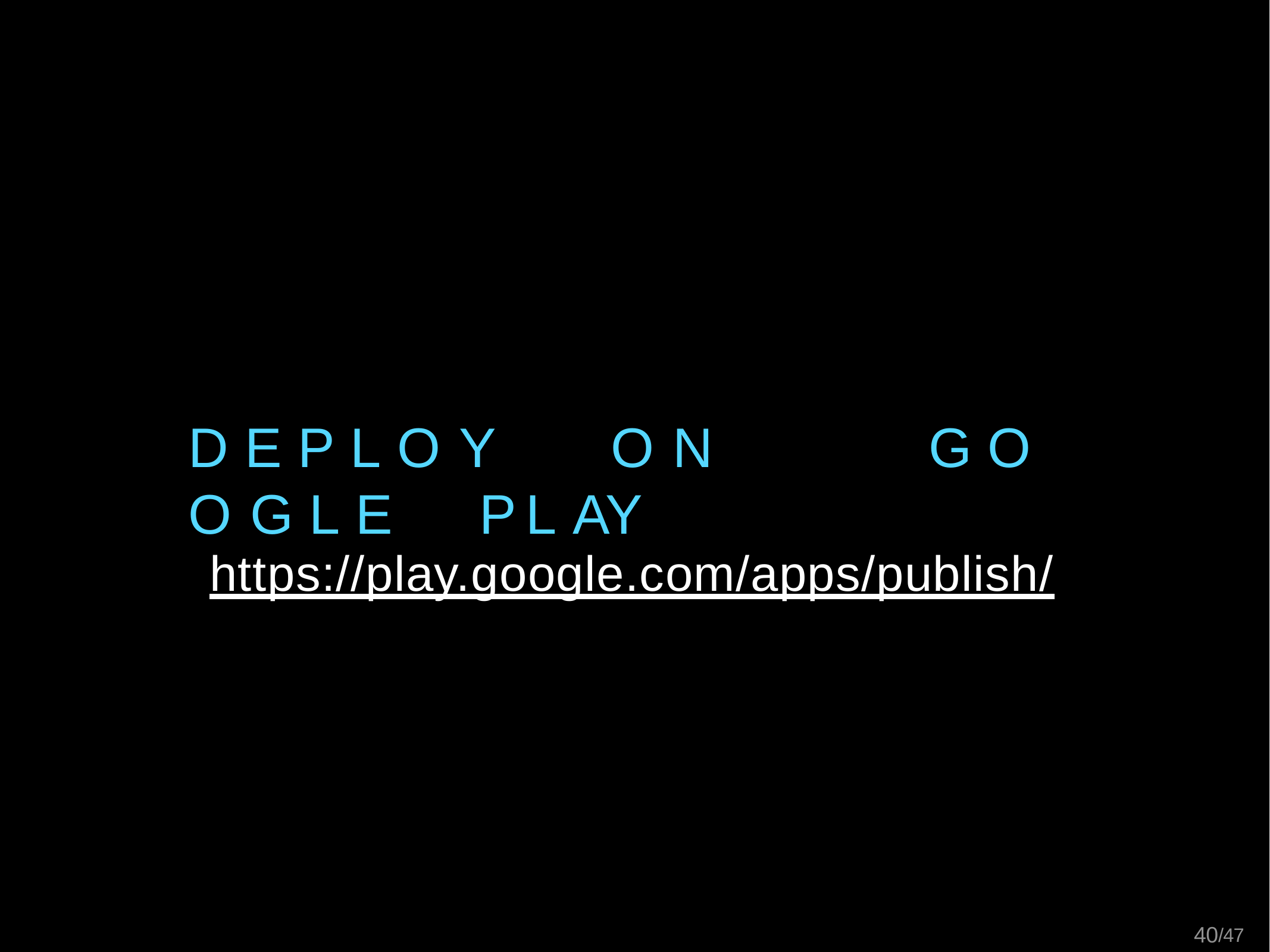

D E P L O Y	O N	G O O G L E	P L AY
https://play.google.com/apps/publish/
40/47